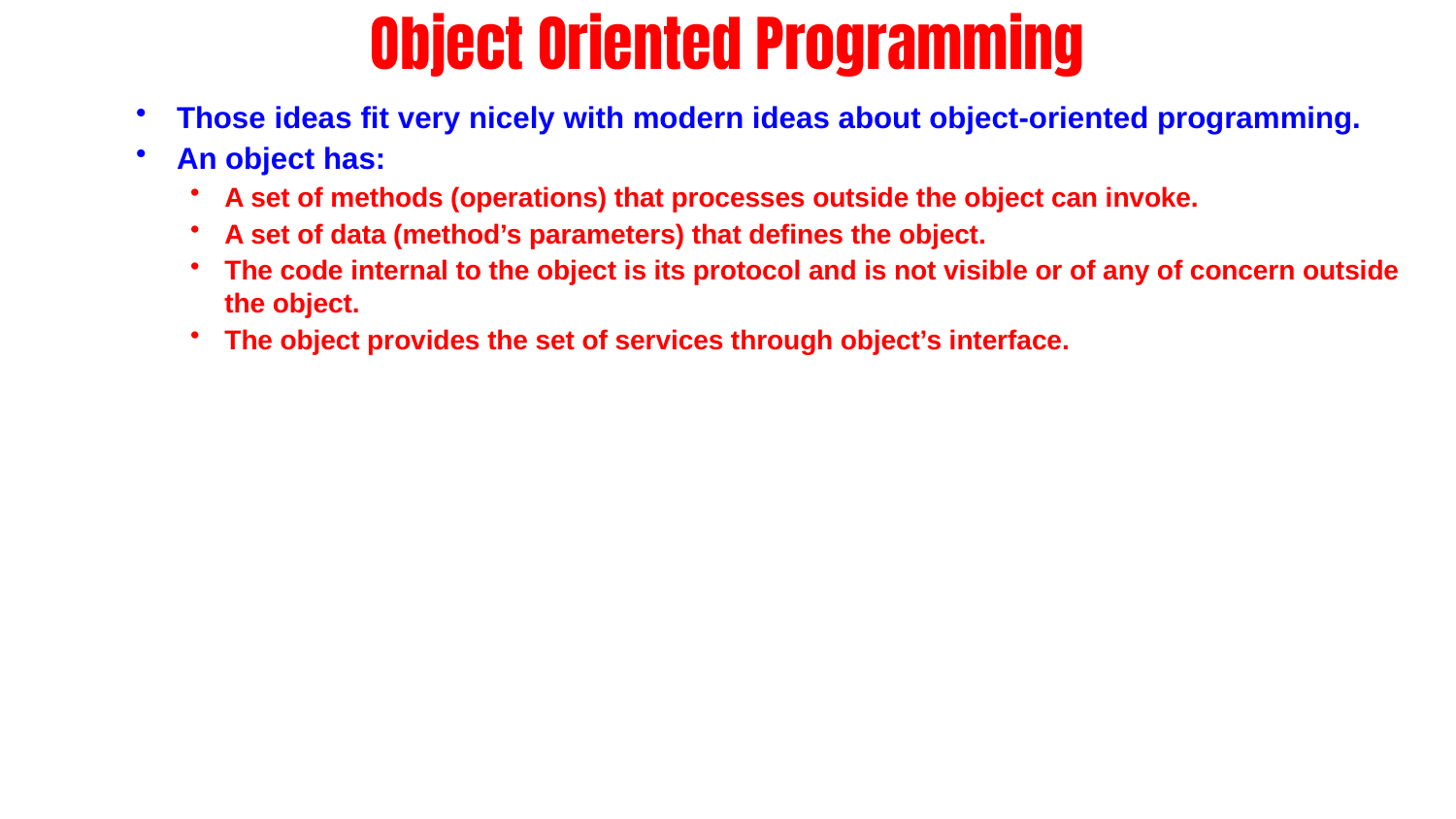

# Object Oriented Programming
Those ideas fit very nicely with modern ideas about object-oriented programming.
An object has:
A set of methods (operations) that processes outside the object can invoke.
A set of data (method’s parameters) that defines the object.
The code internal to the object is its protocol and is not visible or of any of concern outside the object.
The object provides the set of services through object’s interface.